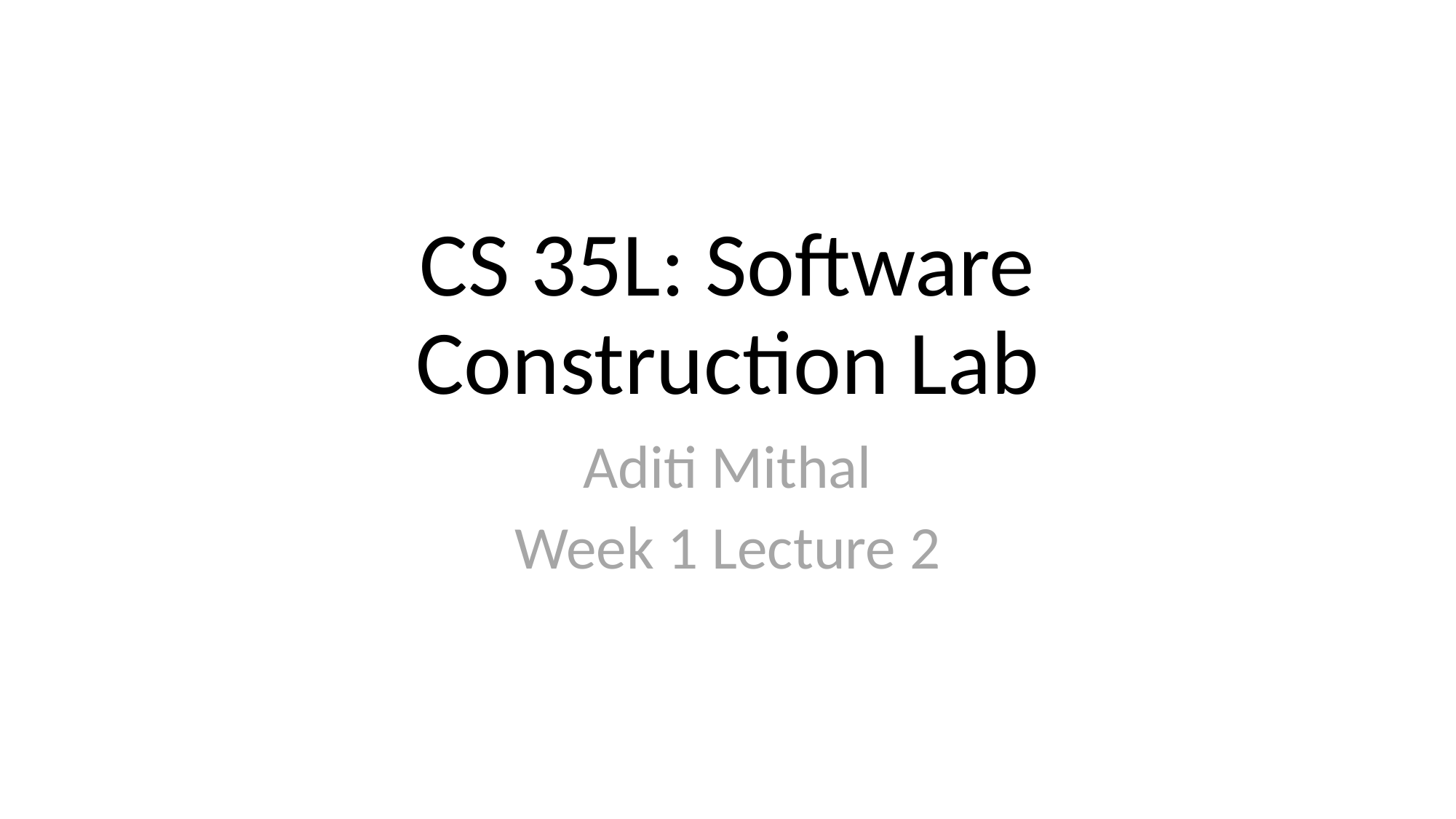

# CS 35L: Software Construction Lab
Aditi Mithal
Week 1 Lecture 2